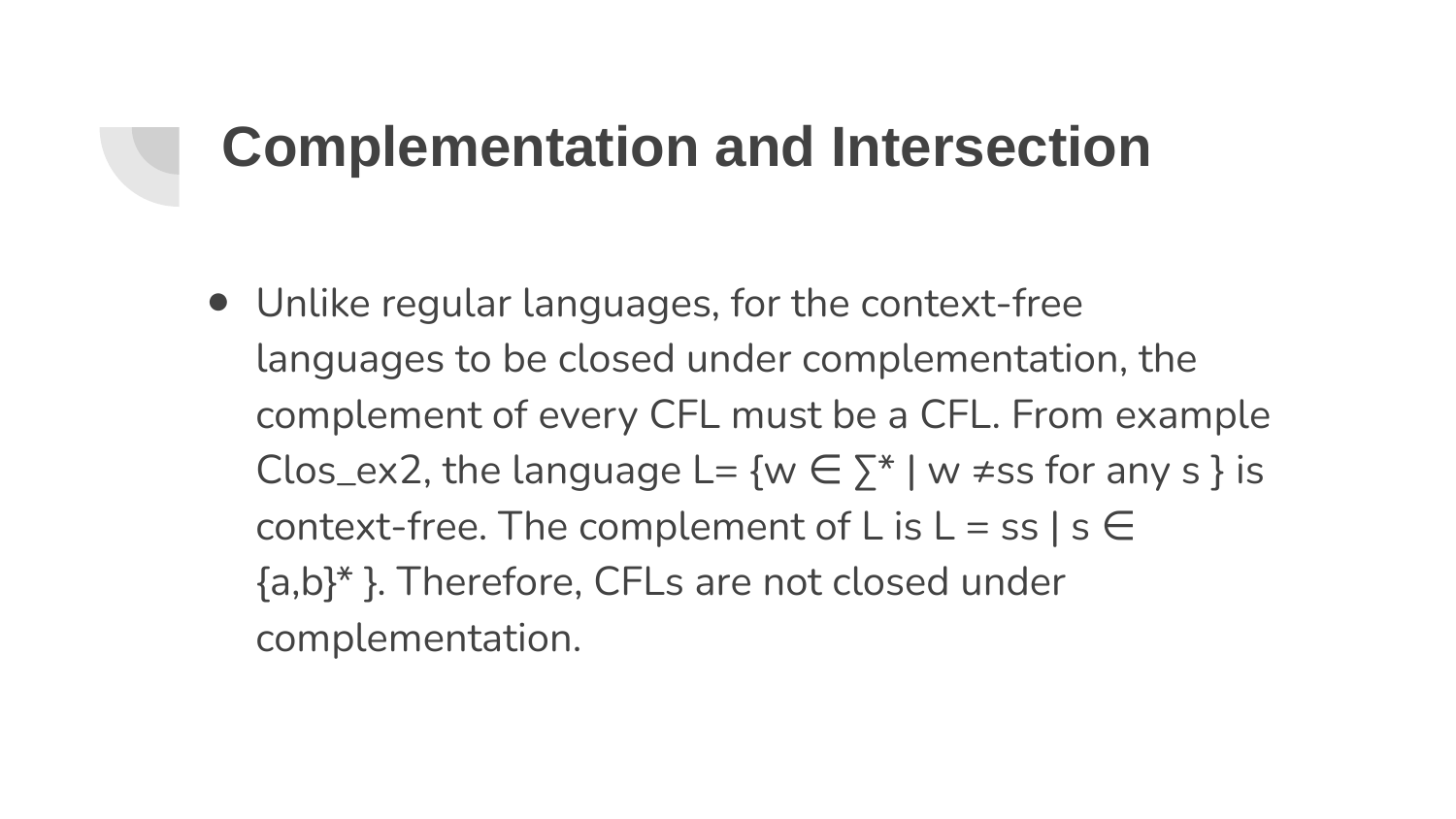

# Complementation and Intersection
Unlike regular languages, for the context-free languages to be closed under complementation, the complement of every CFL must be a CFL. From example Clos_ex2, the language L= {w ∈ ∑* | w ≠ss for any s } is context-free. The complement of L is L = ss | s ∈ {a,b}* }. Therefore, CFLs are not closed under complementation.